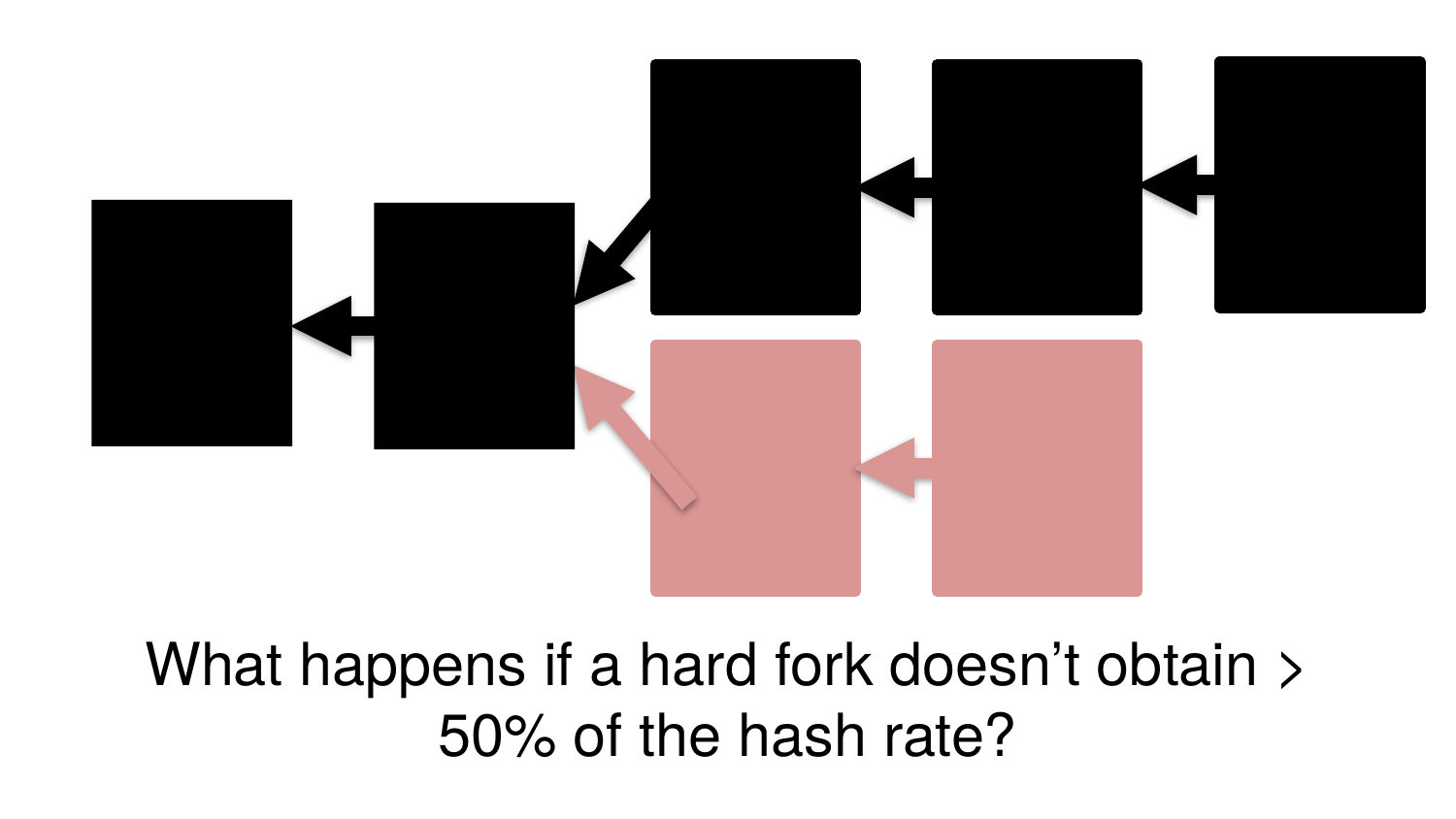

#

What happens if a hard fork doesn’t obtain > 50% of the hash rate?